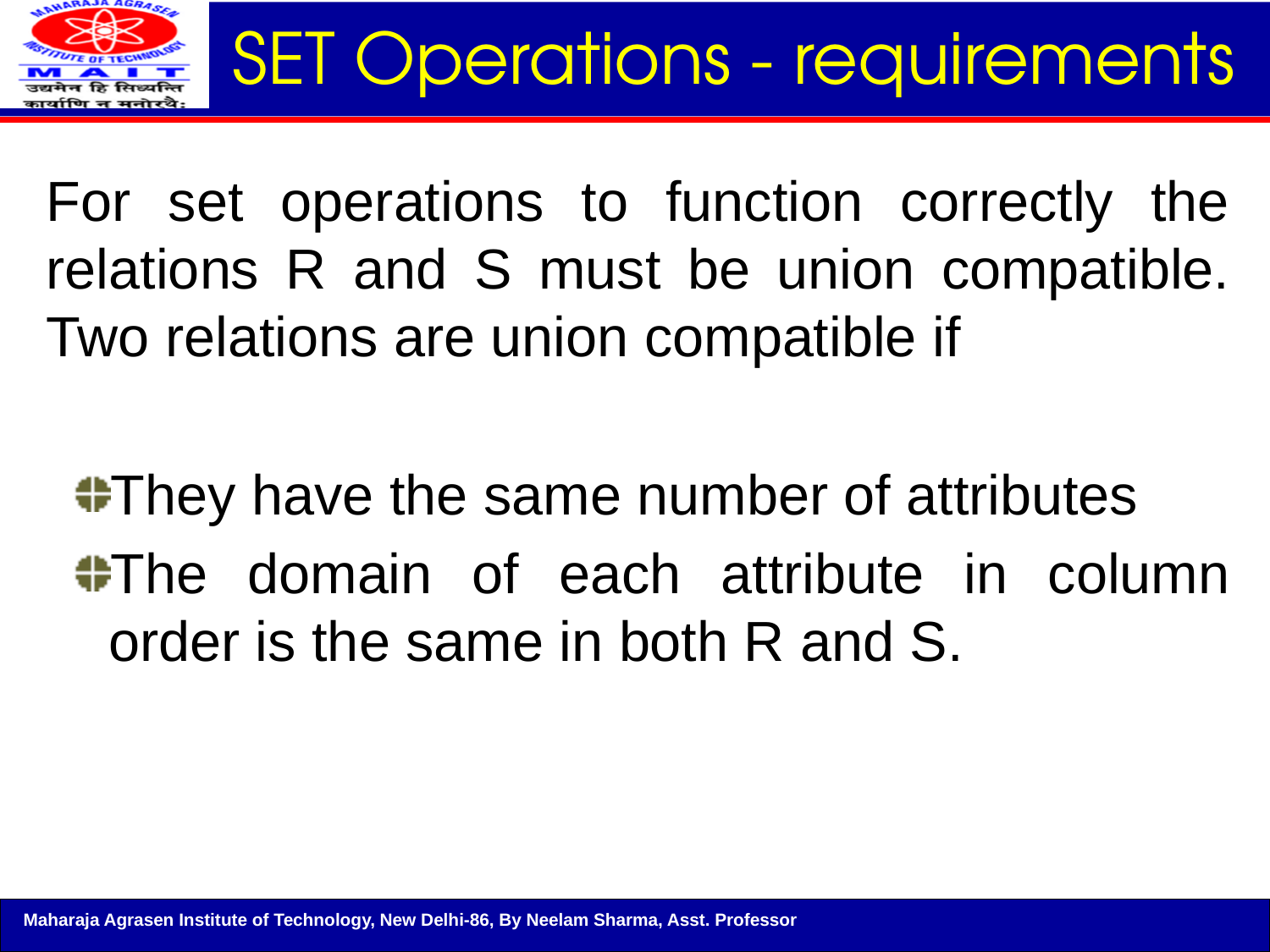

SET Operations - requirements
For set operations to function correctly the relations R and S must be union compatible. Two relations are union compatible if

They have the same number of attributes
The domain of each attribute in column order is the same in both R and S.